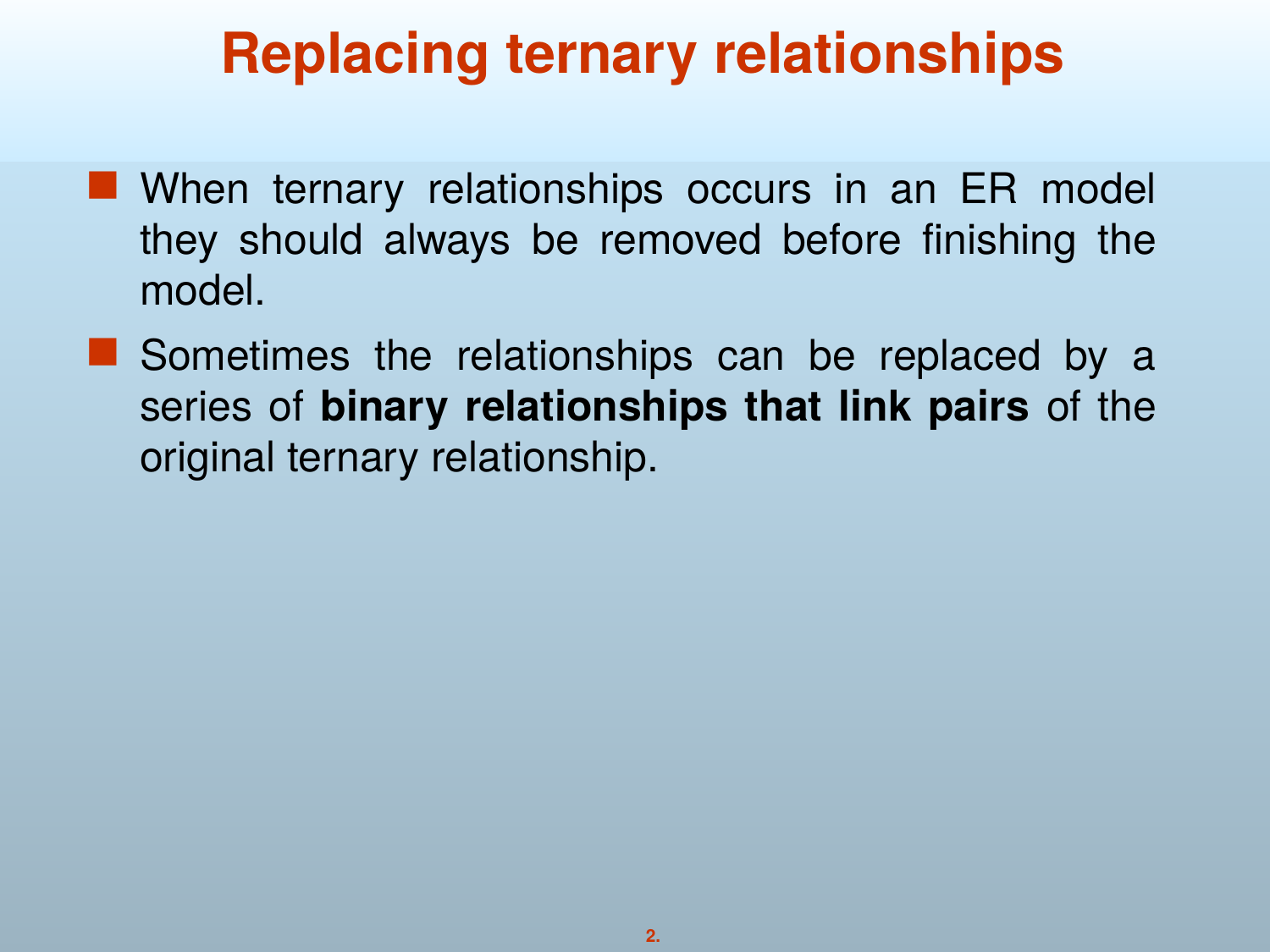

# Replacing ternary relationships
When ternary relationships occurs in an ER model they should always be removed before finishing the model.
Sometimes the relationships can be replaced by a series of binary relationships that link pairs of the original ternary relationship.